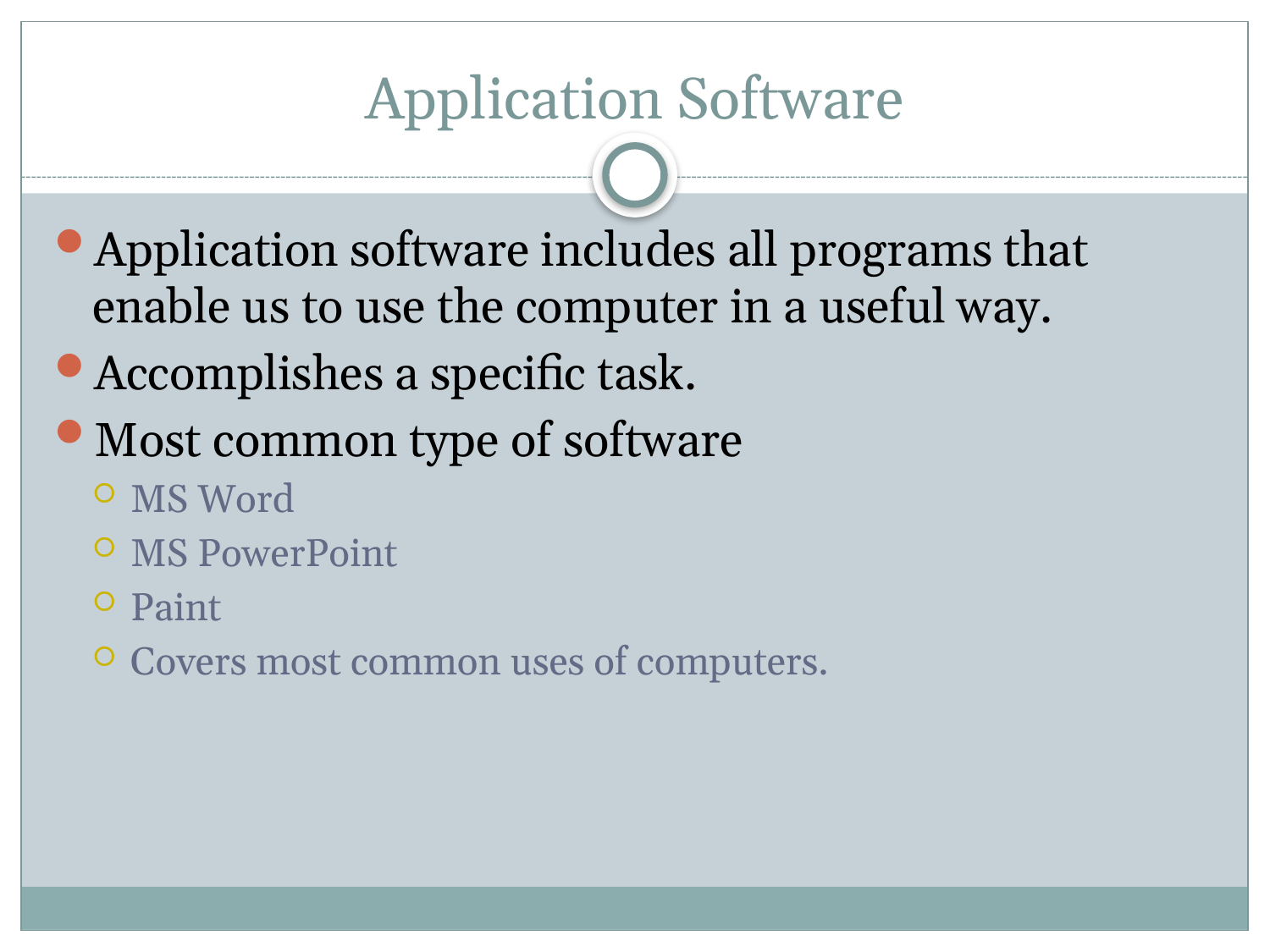

# Application Software
Application software includes all programs that enable us to use the computer in a useful way.
Accomplishes a specific task.
Most common type of software
MS Word
MS PowerPoint
Paint
Covers most common uses of computers.